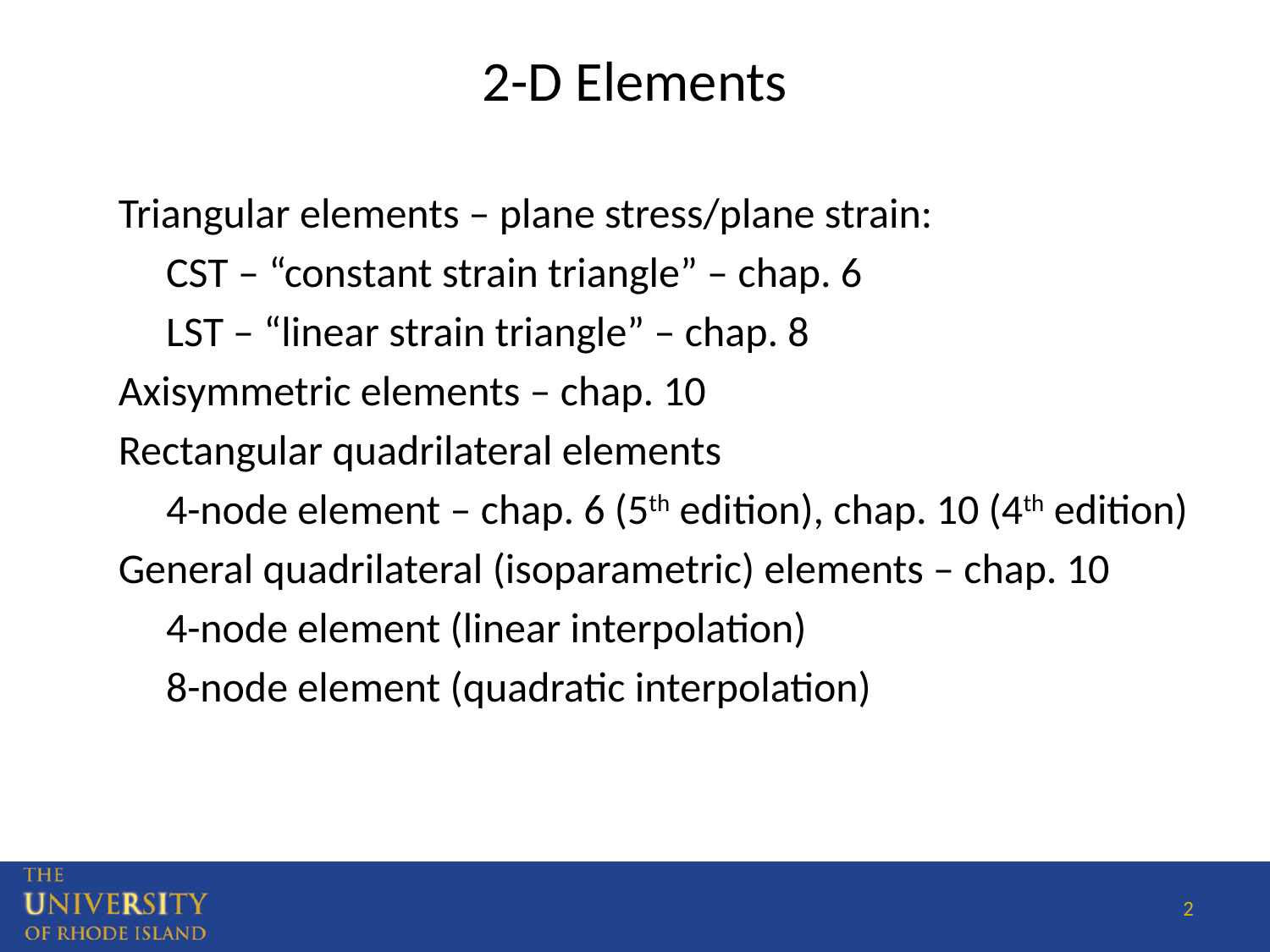

# 2-D Elements
Triangular elements – plane stress/plane strain:
	CST – “constant strain triangle” – chap. 6
	LST – “linear strain triangle” – chap. 8
Axisymmetric elements – chap. 10
Rectangular quadrilateral elements
	4-node element – chap. 6 (5th edition), chap. 10 (4th edition)
General quadrilateral (isoparametric) elements – chap. 10
	4-node element (linear interpolation)
	8-node element (quadratic interpolation)